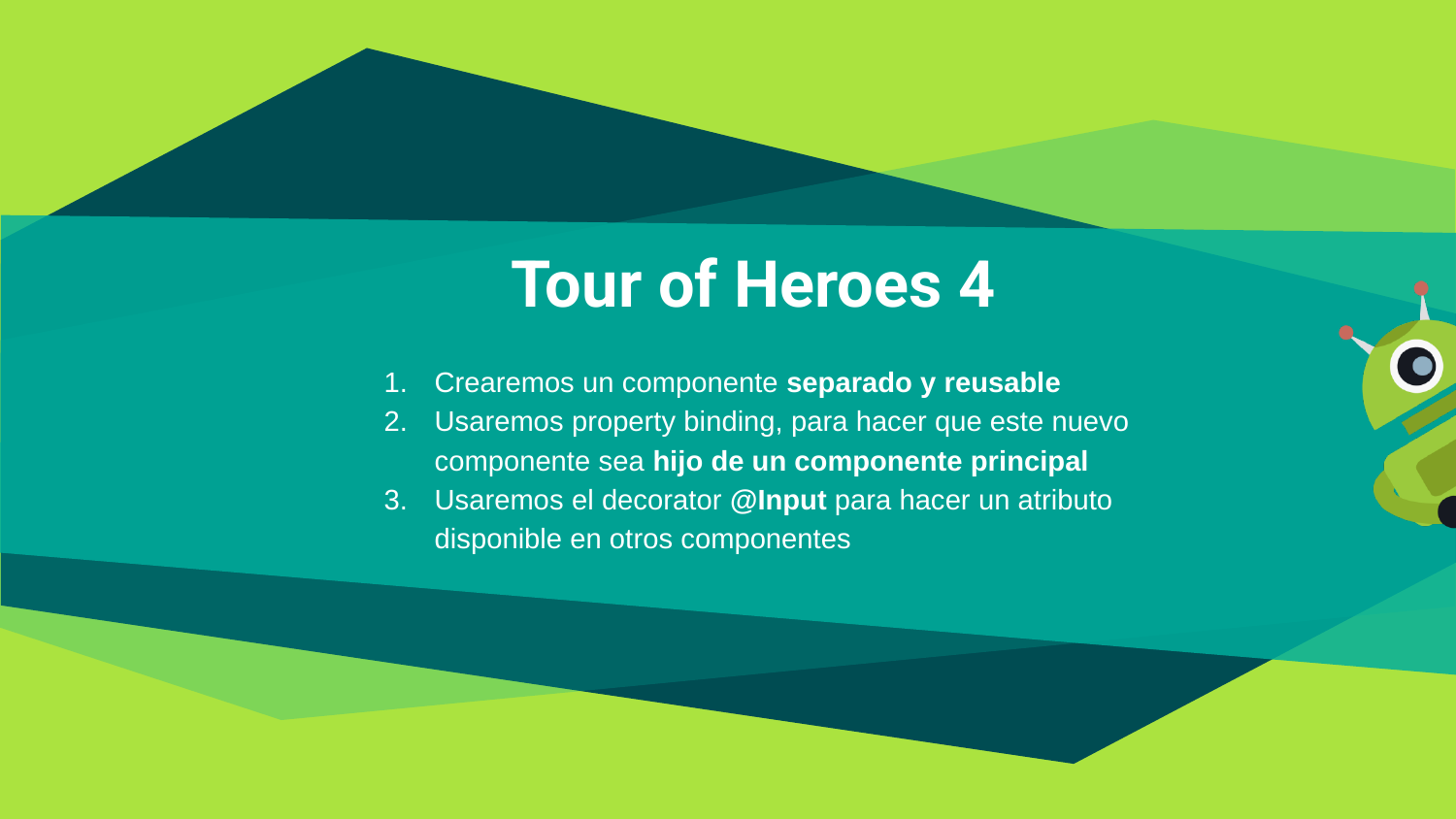

# Tour of Heroes 4
Crearemos un componente separado y reusable
Usaremos property binding, para hacer que este nuevo componente sea hijo de un componente principal
Usaremos el decorator @Input para hacer un atributo disponible en otros componentes